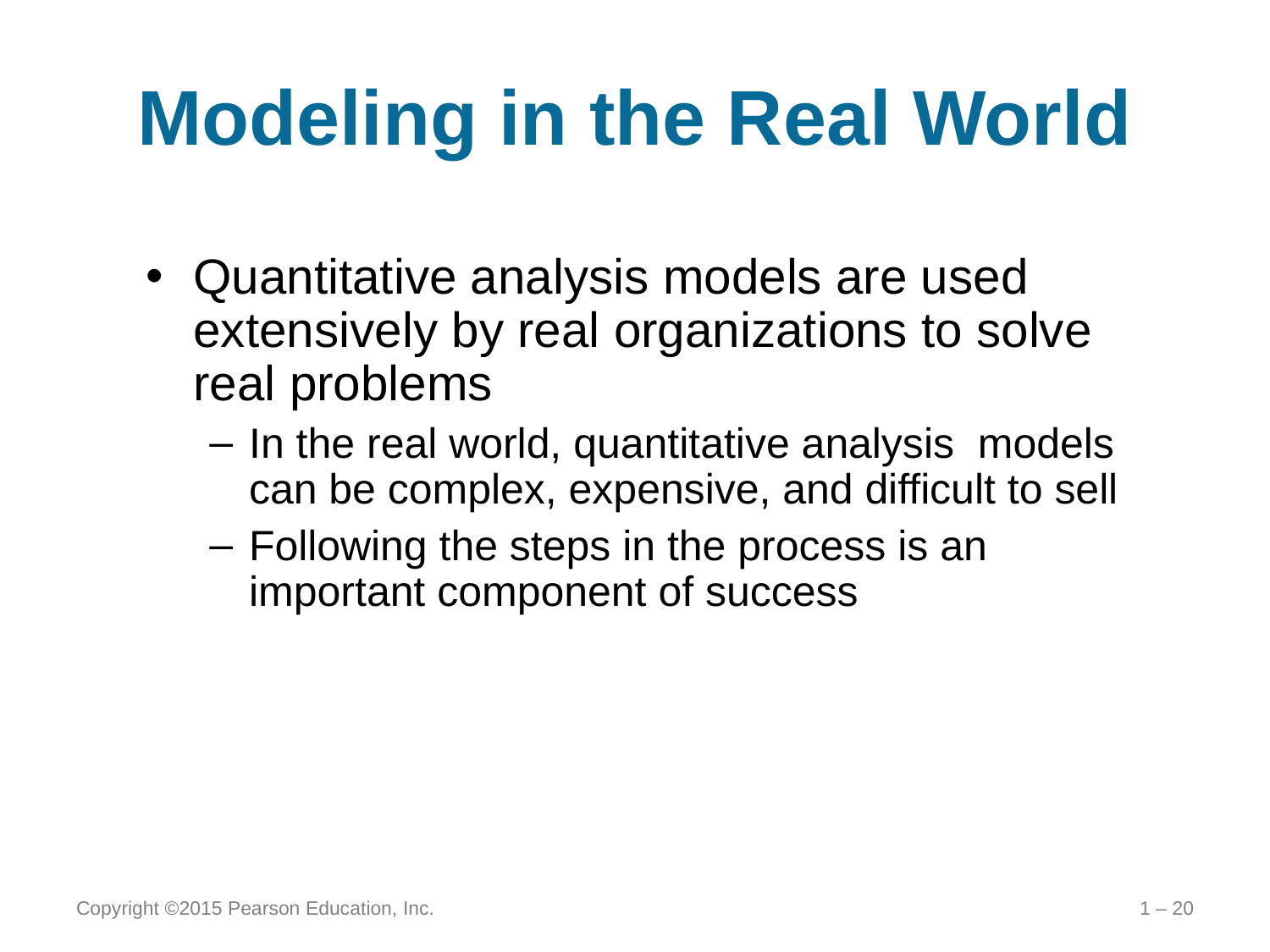

# Modeling in the Real World
Quantitative analysis models are used extensively by real organizations to solve real problems
In the real world, quantitative analysis  models can be complex, expensive, and difficult to sell
Following the steps in the process is an important component of success
Copyright ©2015 Pearson Education, Inc.
1 – 20